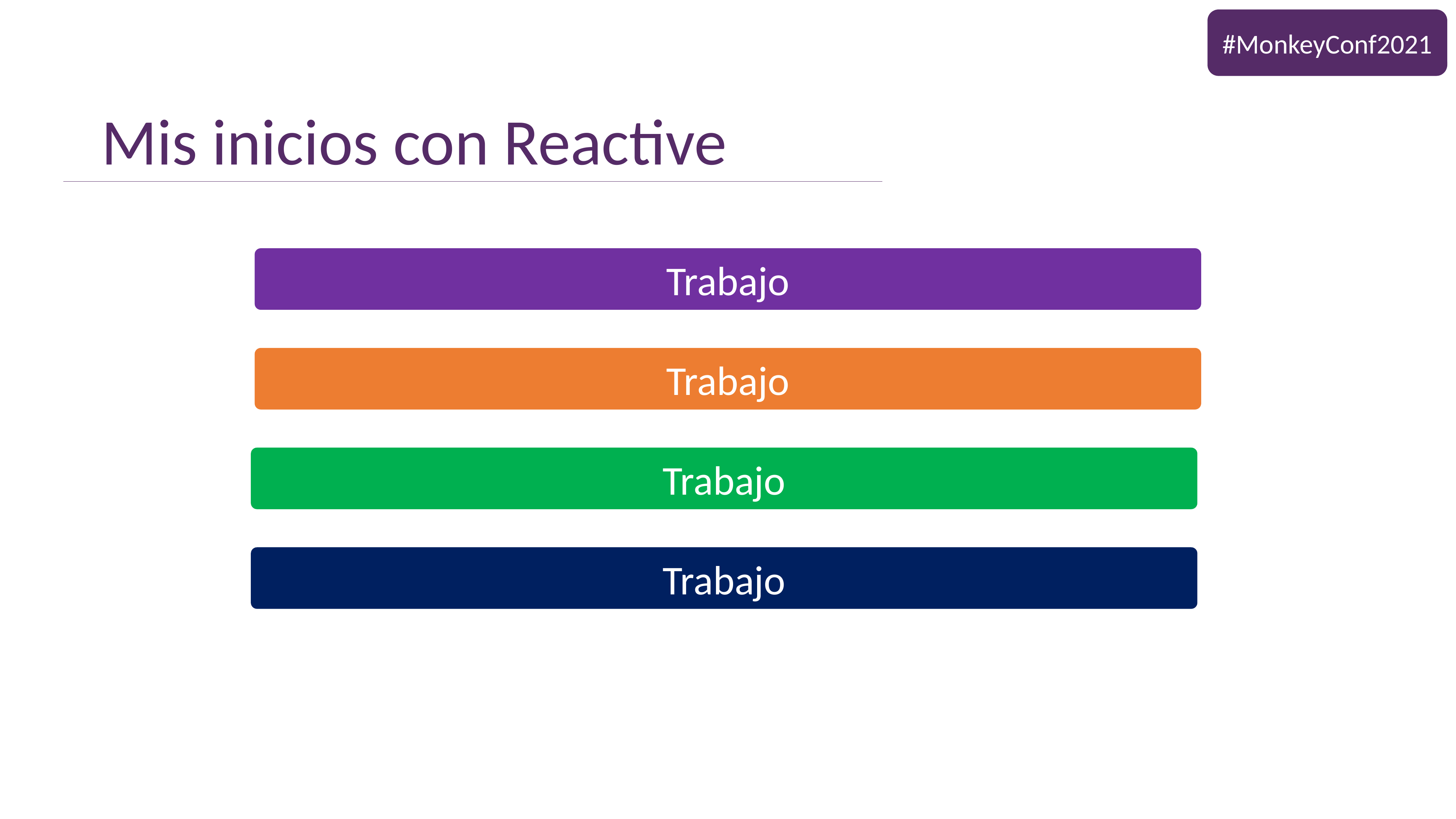

#MonkeyConf2021
# Mis inicios con Reactive
Trabajo
Trabajo
Trabajo
Trabajo